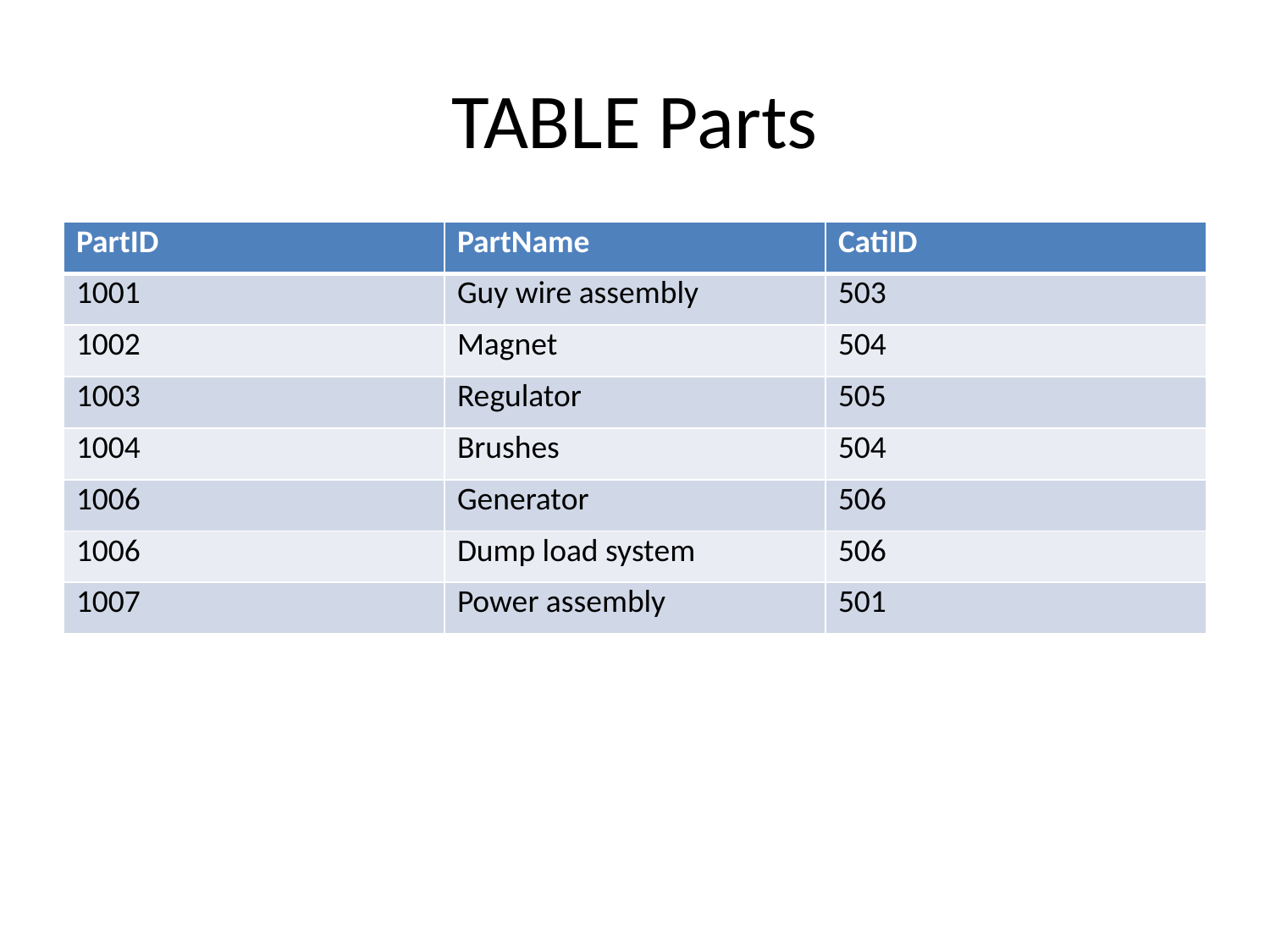

# TABLE Parts
| PartID | PartName | CatiID |
| --- | --- | --- |
| 1001 | Guy wire assembly | 503 |
| 1002 | Magnet | 504 |
| 1003 | Regulator | 505 |
| 1004 | Brushes | 504 |
| 1006 | Generator | 506 |
| 1006 | Dump load system | 506 |
| 1007 | Power assembly | 501 |